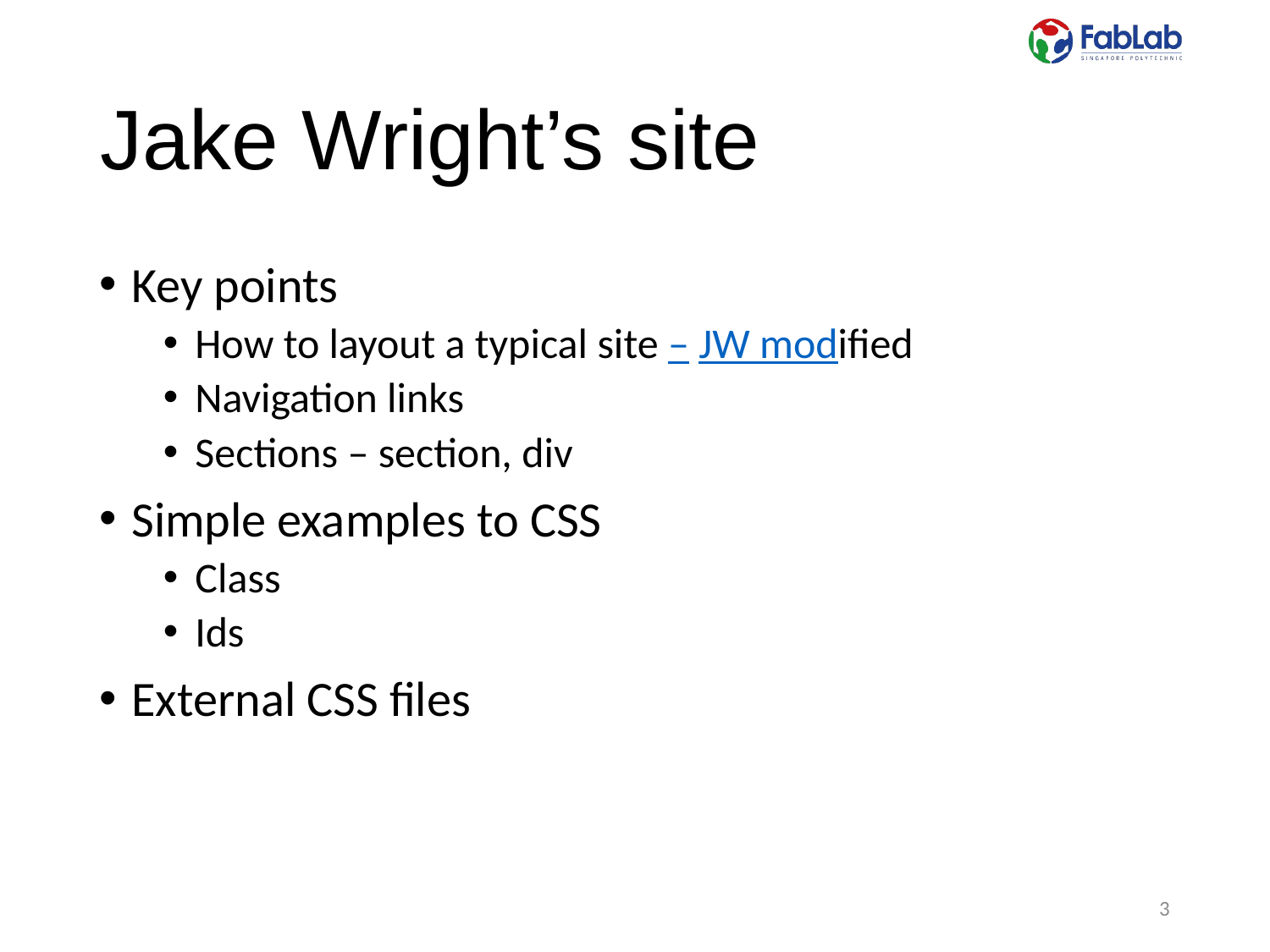

# Jake Wright’s site
Key points
How to layout a typical site – JW modified
Navigation links
Sections – section, div
Simple examples to CSS
Class
Ids
External CSS files
3